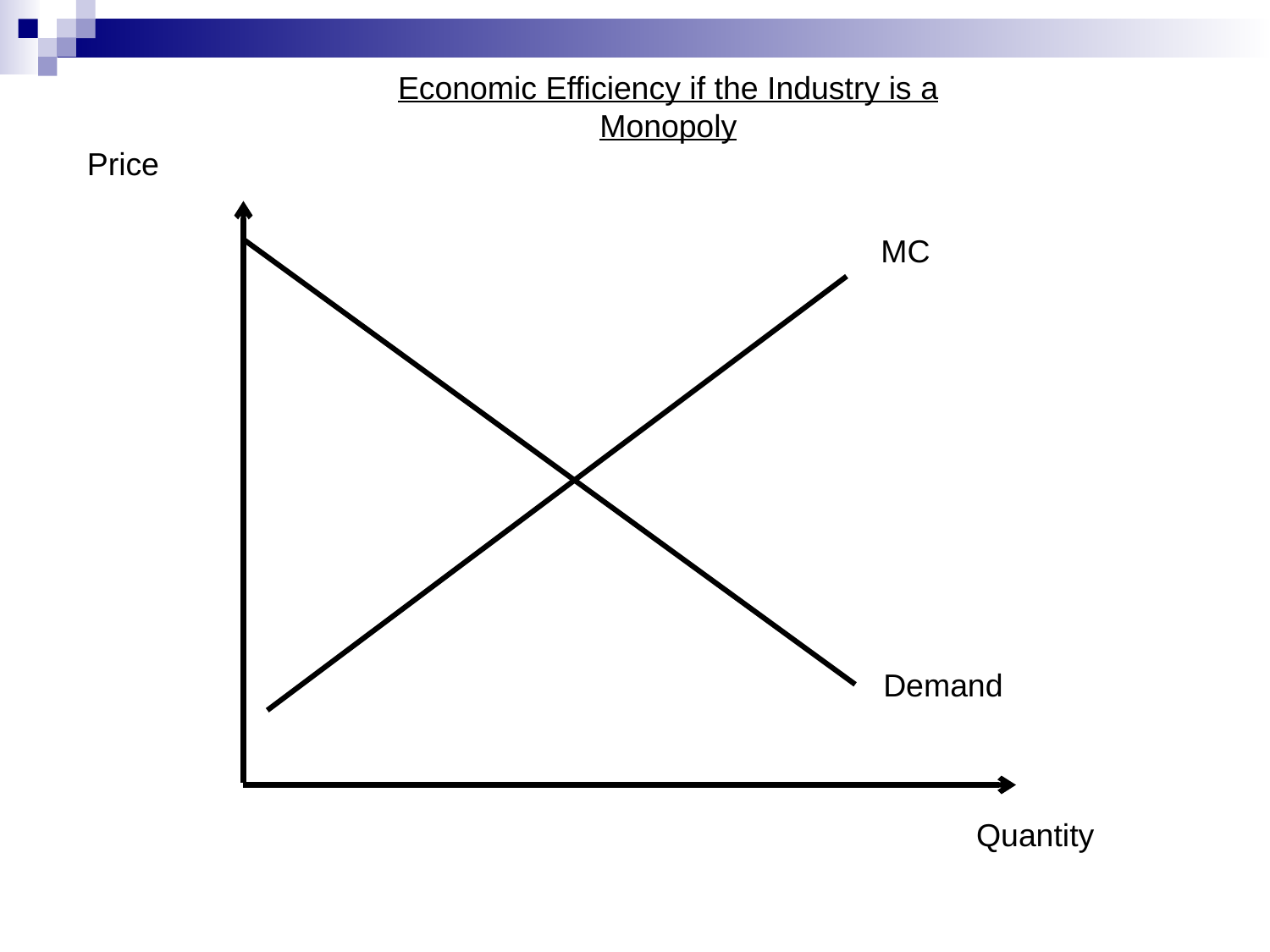

Economic Efficiency if the Industry is a Monopoly

Price

MC
Demand
Quantity